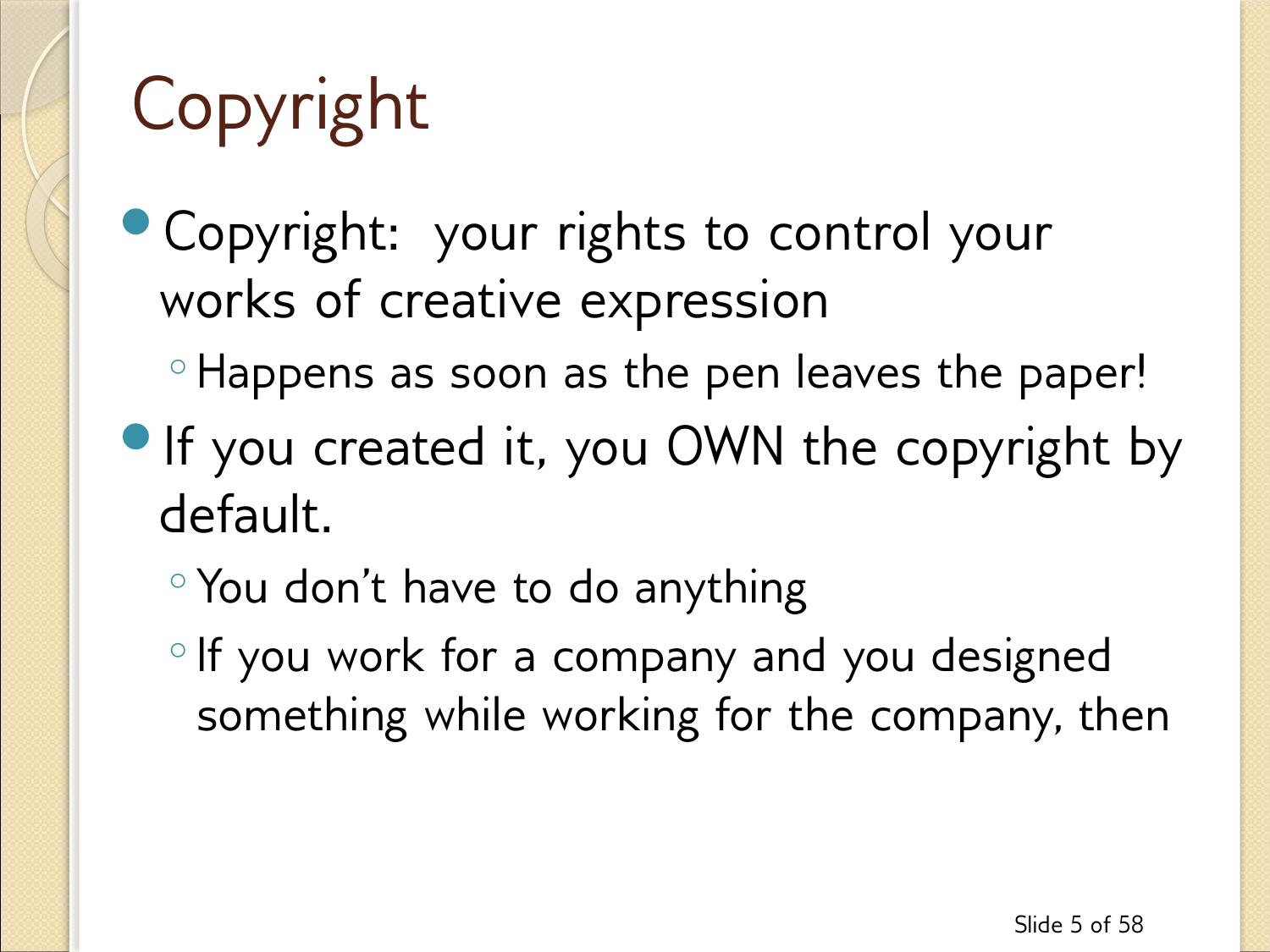

# Copyright
Copyright:  your rights to control your works of creative expression
Happens as soon as the pen leaves the paper!
If you created it, you OWN the copyright by default.
You don’t have to do anything
If you work for a company and you designed something while working for the company, then